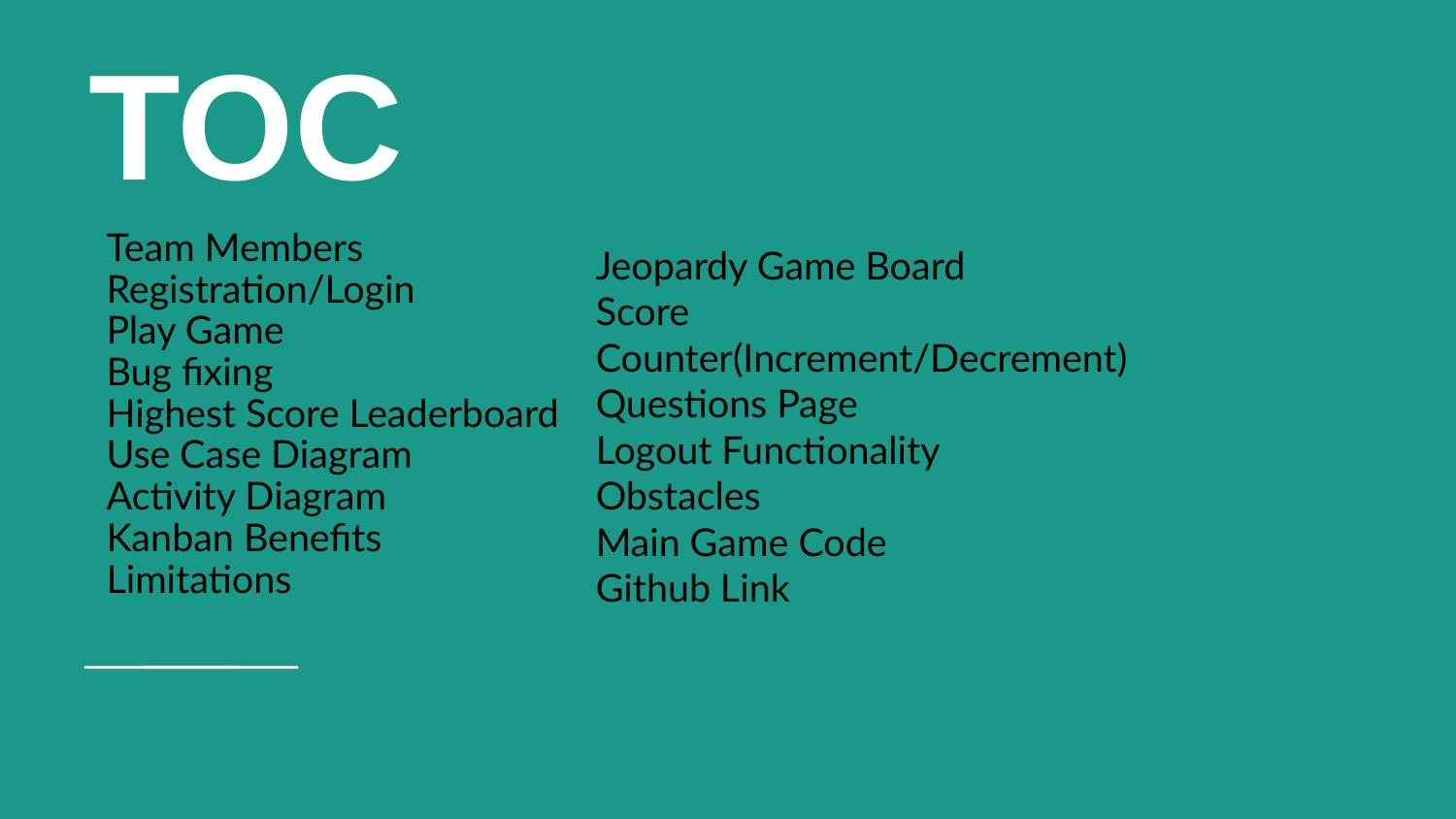

# TOC
Team Members
Registration/Login
Play Game
Bug fixing
Highest Score Leaderboard
Use Case Diagram
Activity Diagram
Kanban Benefits
Limitations

Jeopardy Game Board
Score Counter(Increment/Decrement)
Questions Page
Logout Functionality
Obstacles
Main Game Code
Github Link